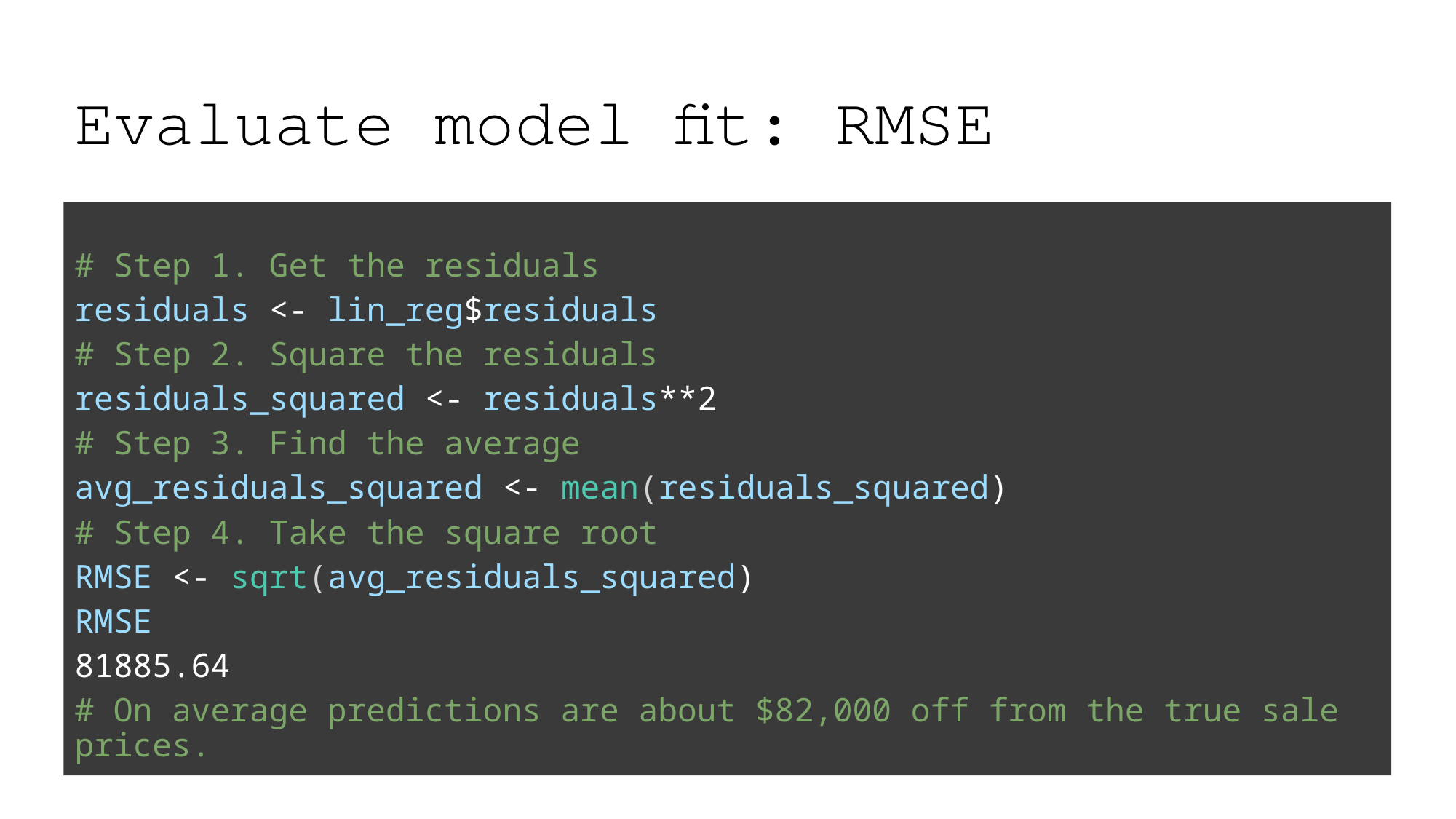

# Evaluate model fit: RMSE

# Step 1. Get the residuals
residuals <- lin_reg$residuals
# Step 2. Square the residuals
residuals_squared <- residuals**2
# Step 3. Find the average
avg_residuals_squared <- mean(residuals_squared)
# Step 4. Take the square root
RMSE <- sqrt(avg_residuals_squared)
RMSE
81885.64
# On average predictions are about $82,000 off from the true sale prices.